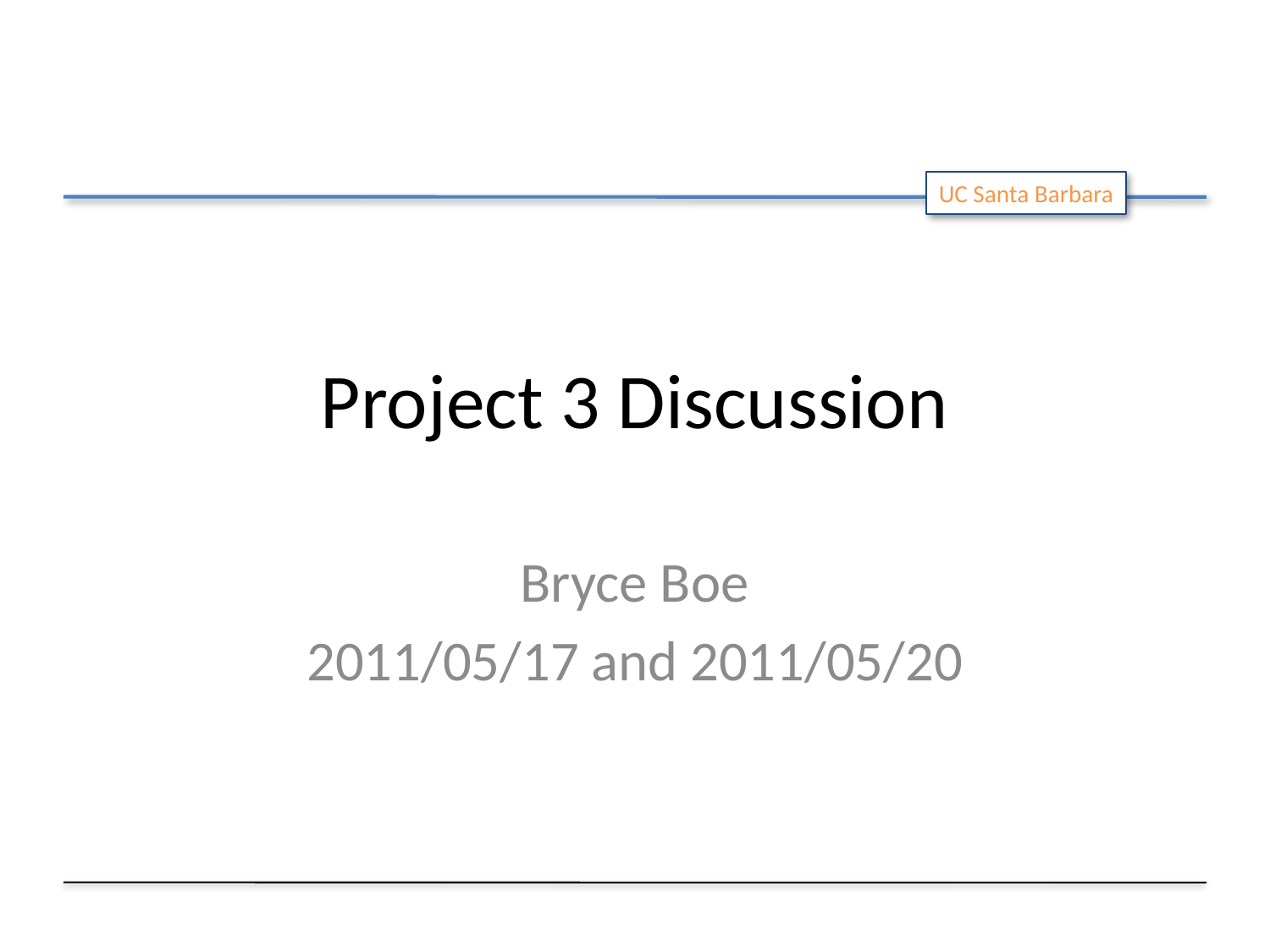

# Project 3 Discussion
Bryce Boe
2011/05/17 and 2011/05/20